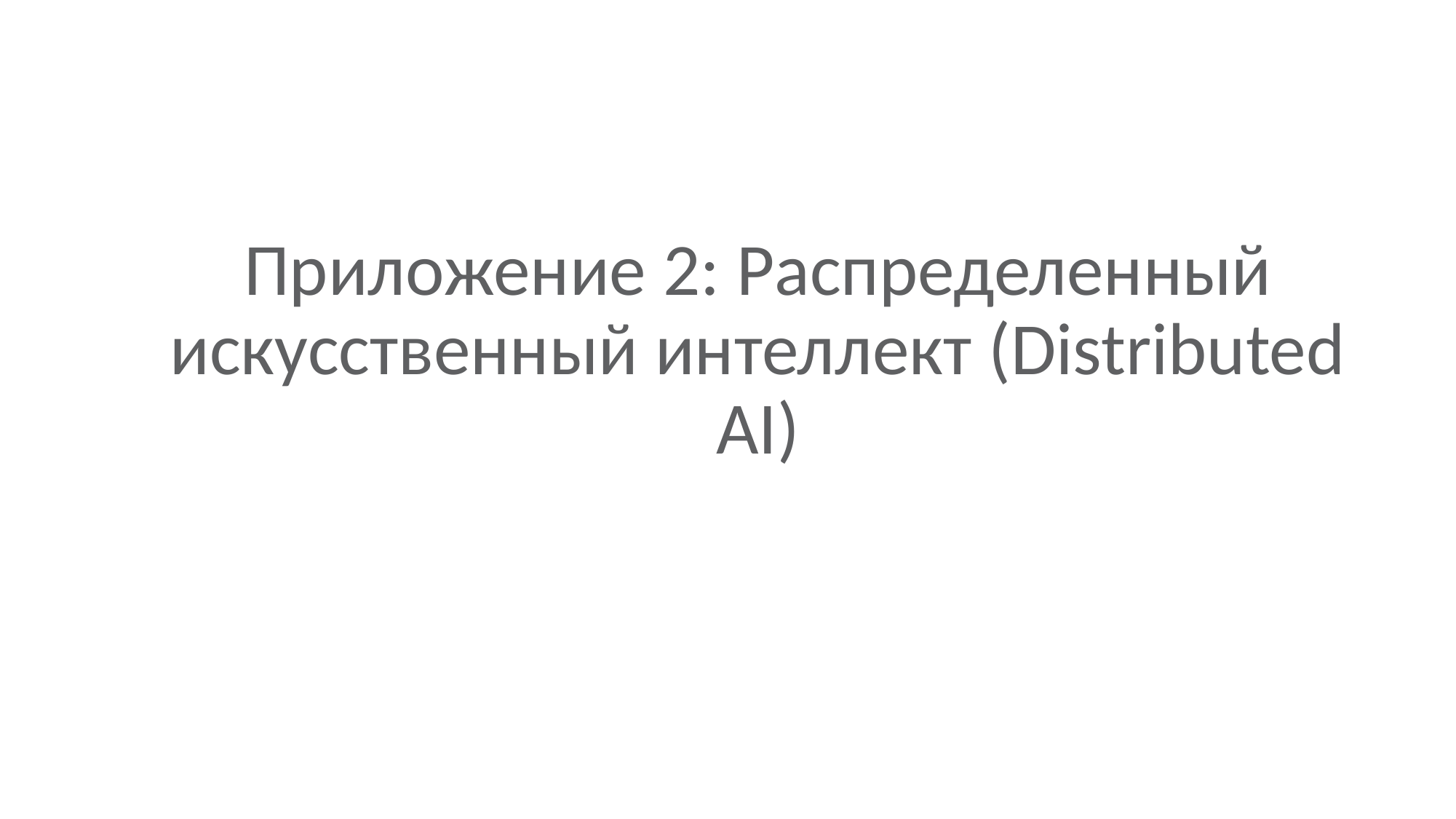

# Приложение 2: Распределенный искусственный интеллект (Distributed AI)